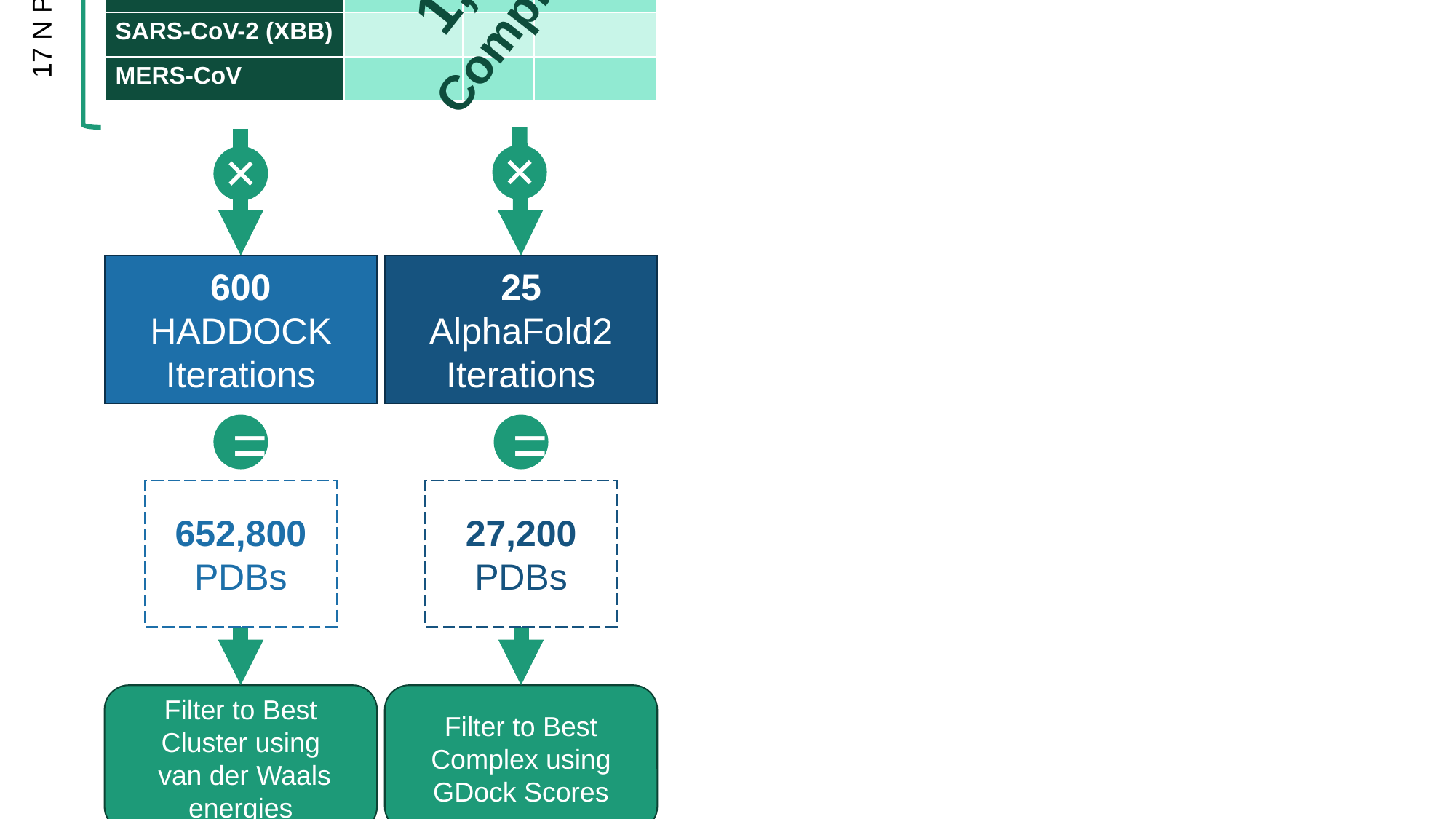

64 Human Cytokines
|  | CCL1 | … | IL-1β |
| --- | --- | --- | --- |
| SARS-CoV |  |  |  |
| SARS-CoV-2 (Wuhan) |  |  |  |
| … |  |  |  |
| SARS-CoV-2 (XBB) |  |  |  |
| MERS-CoV |  |  |  |

1,088
Complexes
17 N Proteins

25
AlphaFold2
Iterations
600 HADDOCK
Iterations
=
=
27,200
PDBs
652,800
PDBs
Filter to Best Cluster using
 van der Waals energies
Filter to Best Complex using GDock Scores
Generate and Compare Predicted Docking Metrics